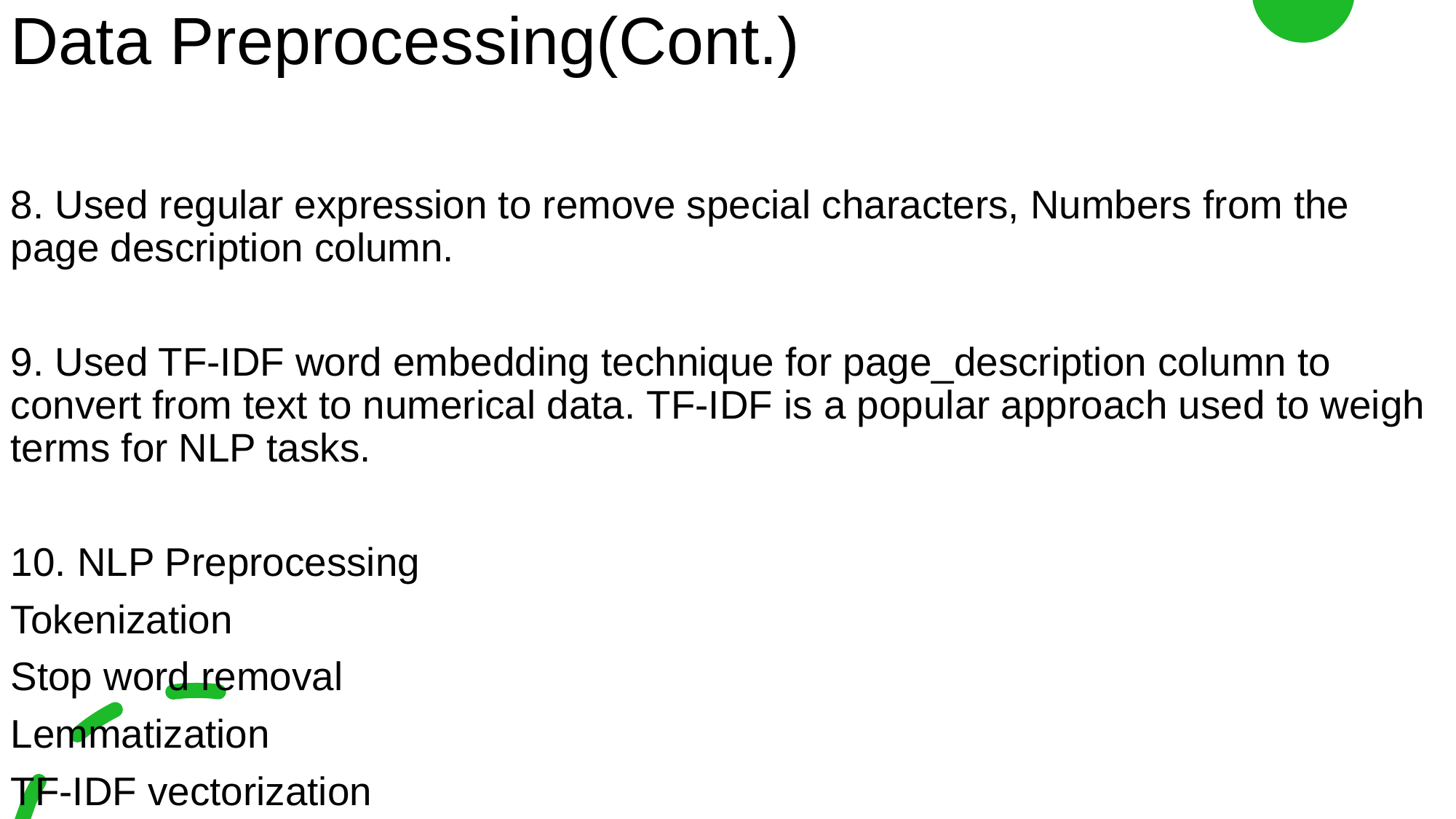

# Data Preprocessing(Cont.)

8. Used regular expression to remove special characters, Numbers from the page description column.

9. Used TF-IDF word embedding technique for page_description column to convert from text to numerical data. TF-IDF is a popular approach used to weigh terms for NLP tasks.

10. NLP Preprocessing
Tokenization
Stop word removal
Lemmatization
TF-IDF vectorization